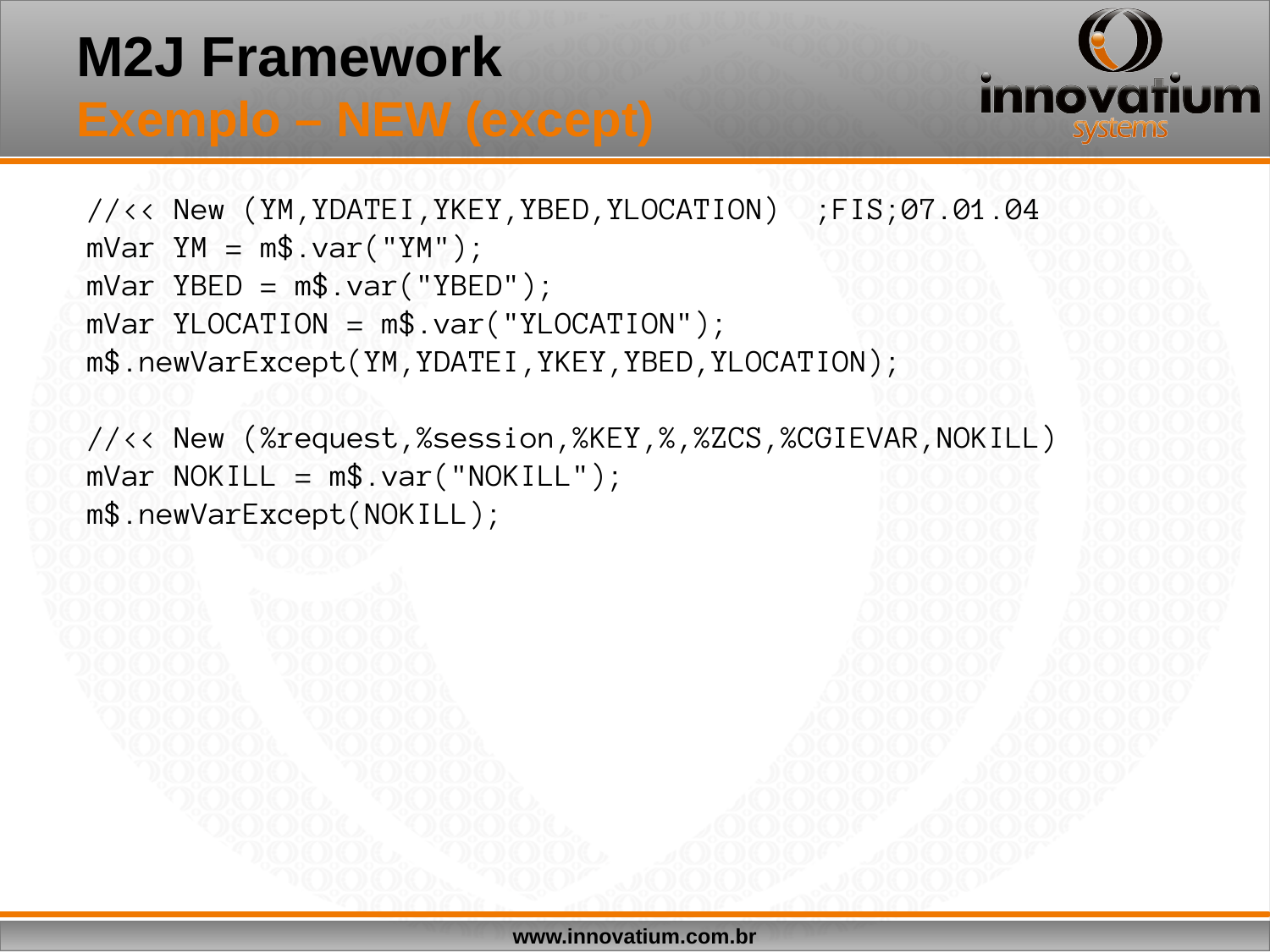

# M2J Framework Exemplo – NEW (except)
//<< New (YM,YDATEI,YKEY,YBED,YLOCATION)  ;FIS;07.01.04
mVar YM = m$.var("YM");
mVar YBED = m$.var("YBED");
mVar YLOCATION = m$.var("YLOCATION");
m$.newVarExcept(YM,YDATEI,YKEY,YBED,YLOCATION);

//<< New (%request,%session,%KEY,%,%ZCS,%CGIEVAR,NOKILL)
mVar NOKILL = m$.var("NOKILL");
m$.newVarExcept(NOKILL);